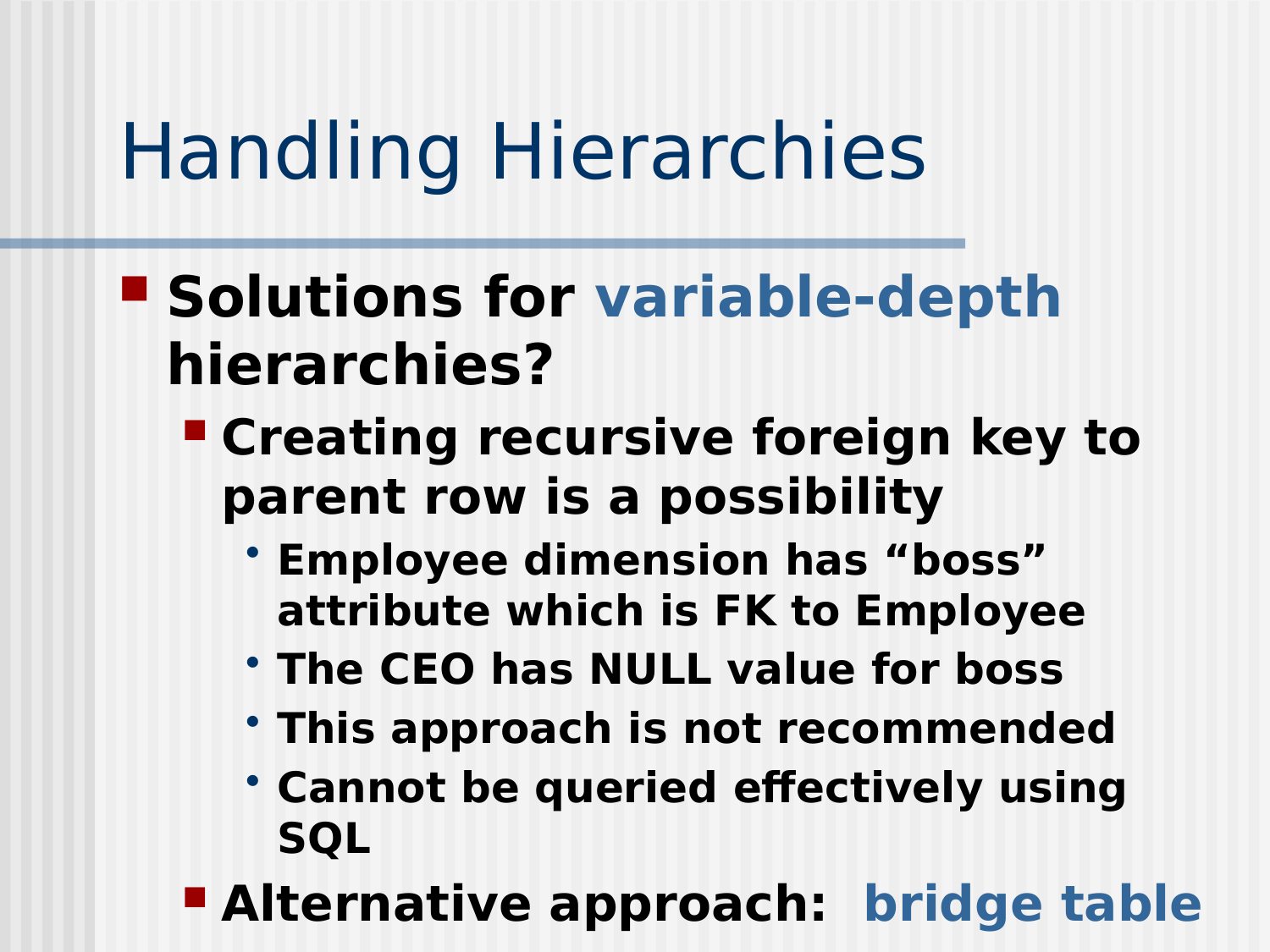

# Handling Hierarchies
Solutions for variable-depth hierarchies?
Creating recursive foreign key to parent row is a possibility
Employee dimension has “boss” attribute which is FK to Employee
The CEO has NULL value for boss
This approach is not recommended
Cannot be queried effectively using SQL
Alternative approach:  bridge table